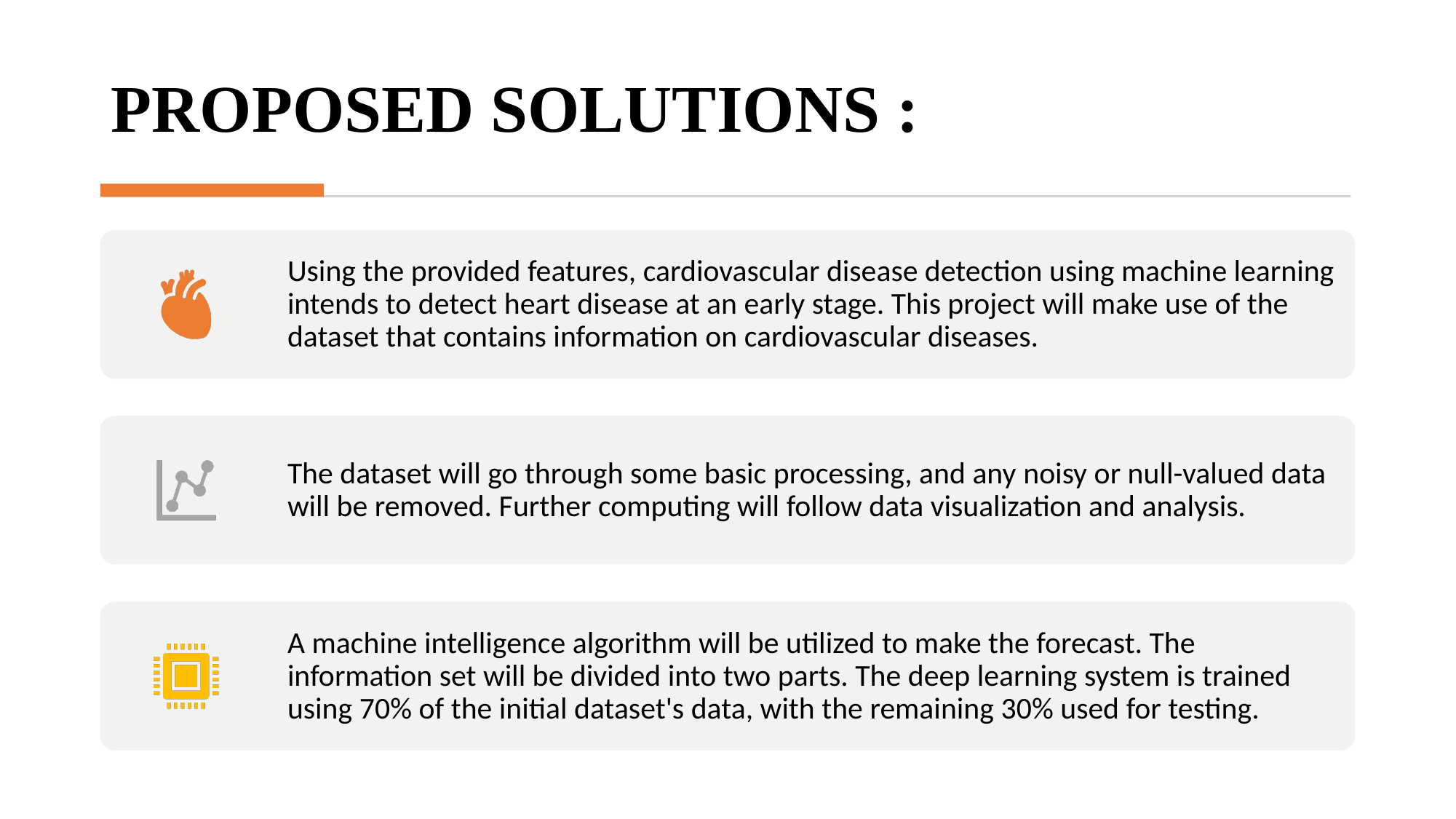

# PROPOSED SOLUTIONS :

Using the provided features, cardiovascular disease detection using machine learning intends to detect heart disease at an early stage. This project will make use of the dataset that contains information on cardiovascular diseases.
The dataset will go through some basic processing, and any noisy or null-valued data will be removed. Further computing will follow data visualization and analysis.
A machine intelligence algorithm will be utilized to make the forecast. The information set will be divided into two parts. The deep learning system is trained using 70% of the initial dataset's data, with the remaining 30% used for testing.